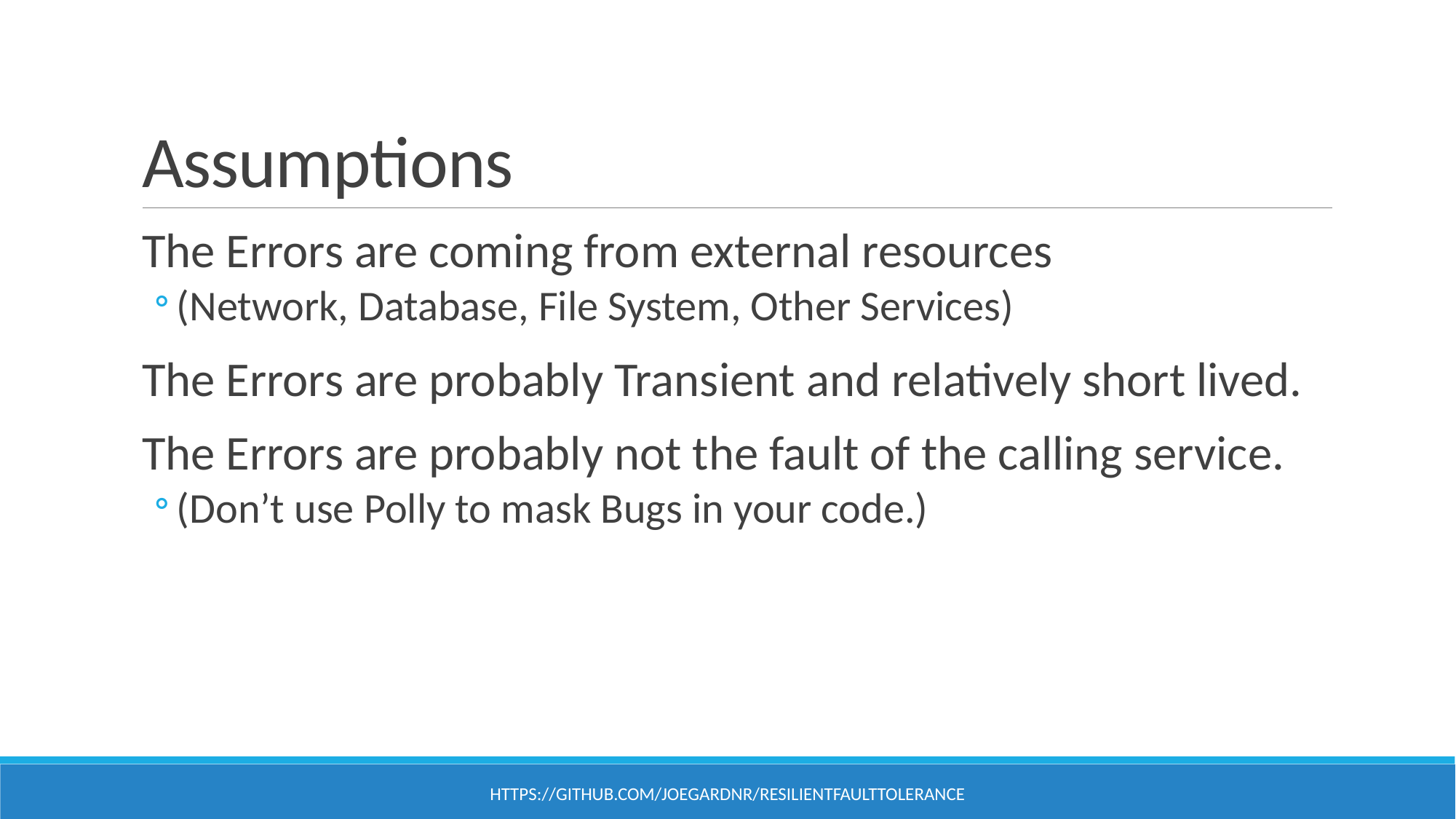

# Assumptions
The Errors are coming from external resources
(Network, Database, File System, Other Services)
The Errors are probably Transient and relatively short lived.
The Errors are probably not the fault of the calling service.
(Don’t use Polly to mask Bugs in your code.)

https://github.com/joegardnr/ResilientFaultTolerance